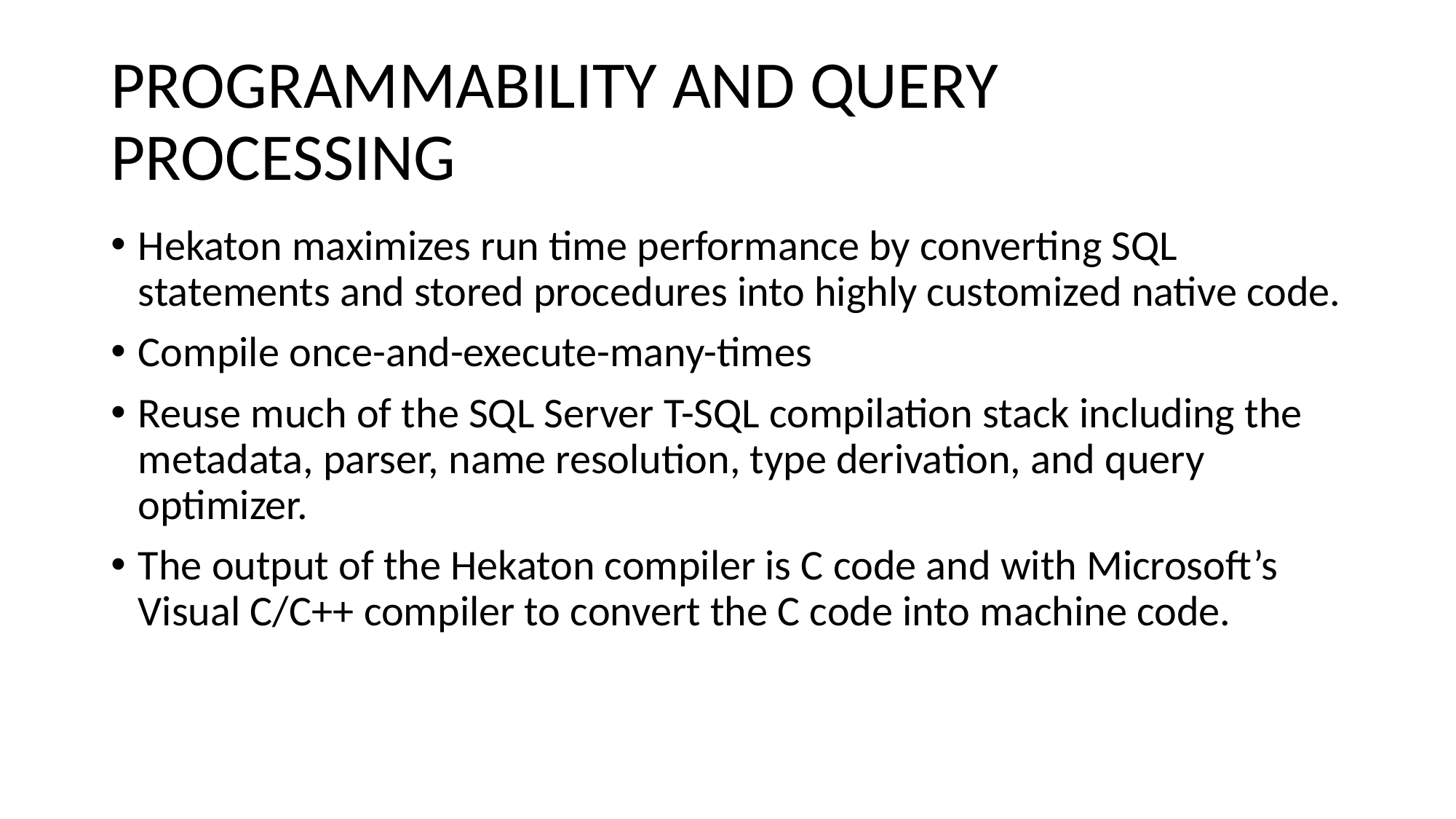

# PROGRAMMABILITY AND QUERY PROCESSING
Hekaton maximizes run time performance by converting SQL statements and stored procedures into highly customized native code.
Compile once-and-execute-many-times
Reuse much of the SQL Server T-SQL compilation stack including the metadata, parser, name resolution, type derivation, and query optimizer.
The output of the Hekaton compiler is C code and with Microsoft’s Visual C/C++ compiler to convert the C code into machine code.